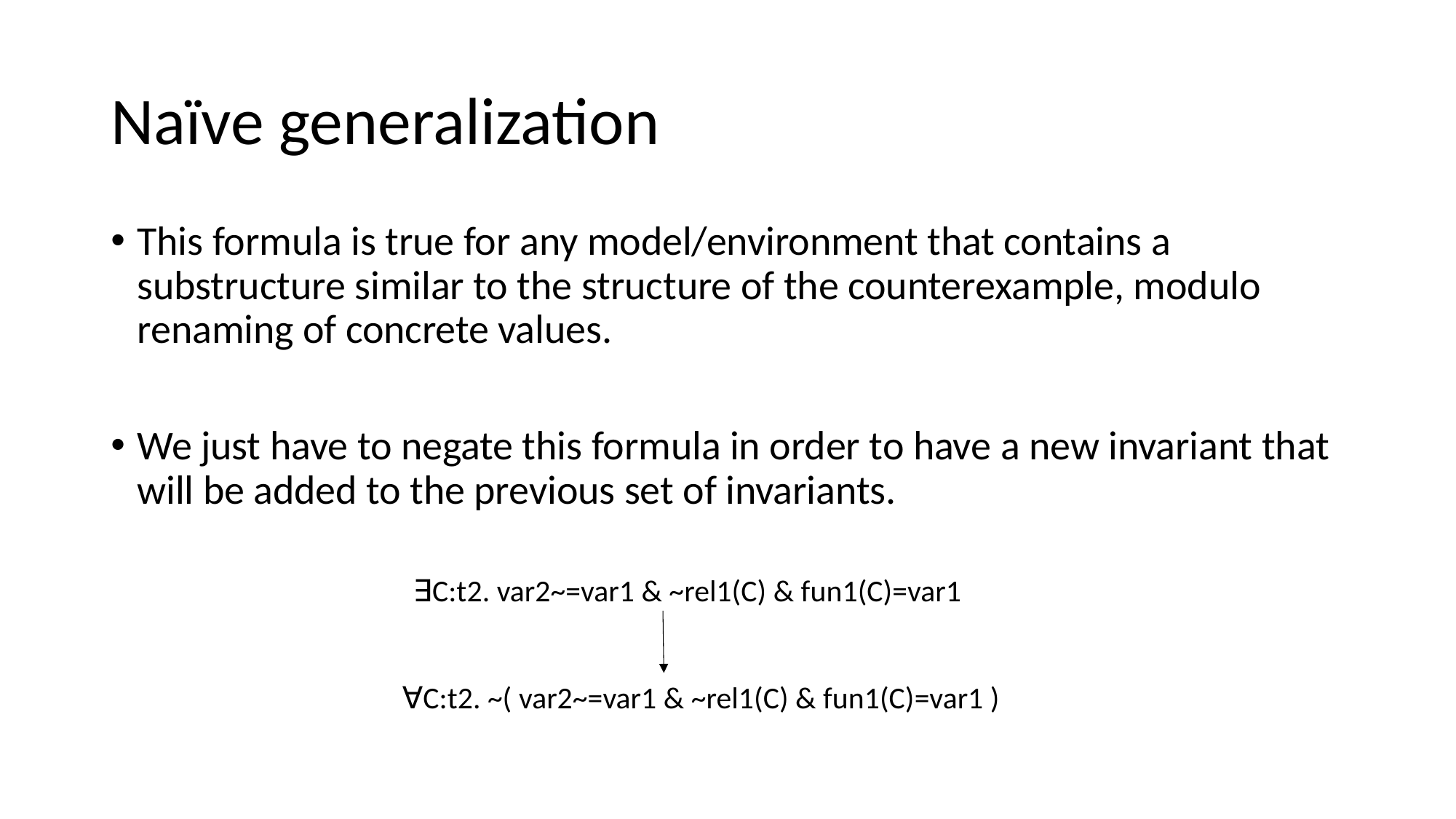

# Naïve generalization
This formula is true for any model/environment that contains a substructure similar to the structure of the counterexample, modulo renaming of concrete values.

We just have to negate this formula in order to have a new invariant that will be added to the previous set of invariants.
∃C:t2. var2~=var1 & ~rel1(C) & fun1(C)=var1
∀C:t2. ~( var2~=var1 & ~rel1(C) & fun1(C)=var1 )